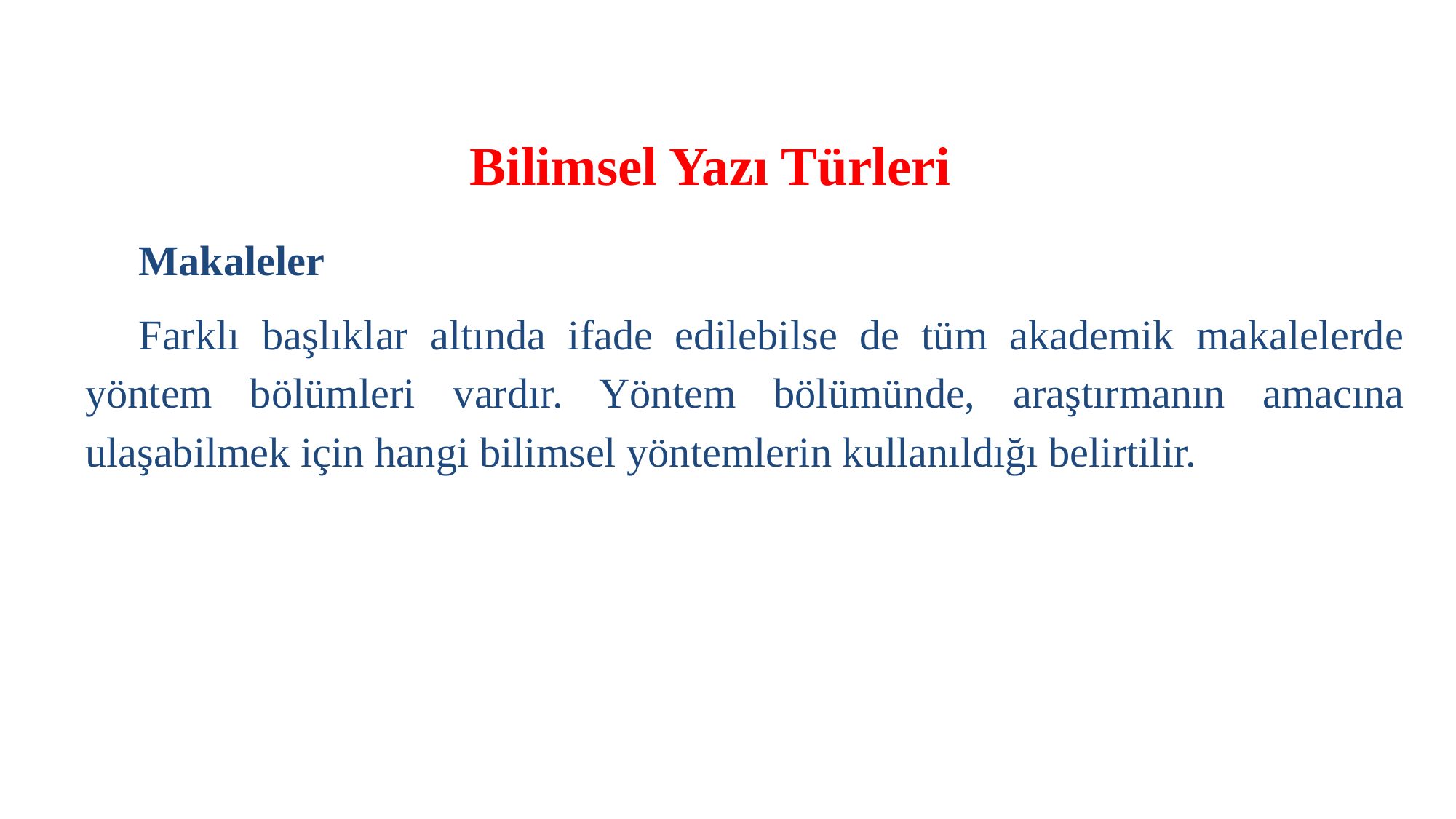

Bilimsel Yazı Türleri
Makaleler
Farklı başlıklar altında ifade edilebilse de tüm akademik makalelerde yöntem bölümleri vardır. Yöntem bölümünde, araştırmanın amacına ulaşabilmek için hangi bilimsel yöntemlerin kullanıldığı belirtilir.